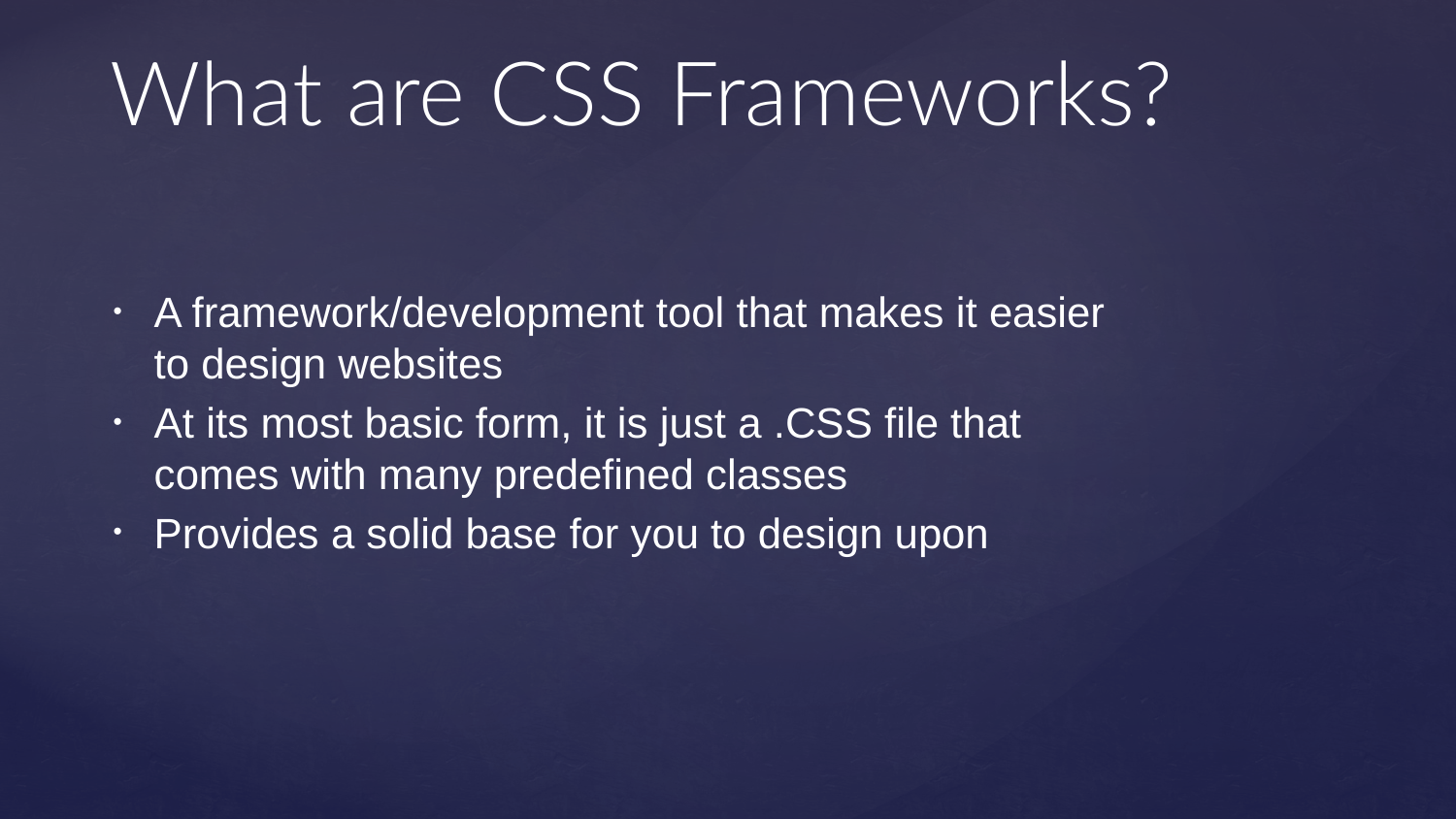

# What are CSS Frameworks?
A framework/development tool that makes it easier to design websites
At its most basic form, it is just a .CSS file that comes with many predefined classes
Provides a solid base for you to design upon